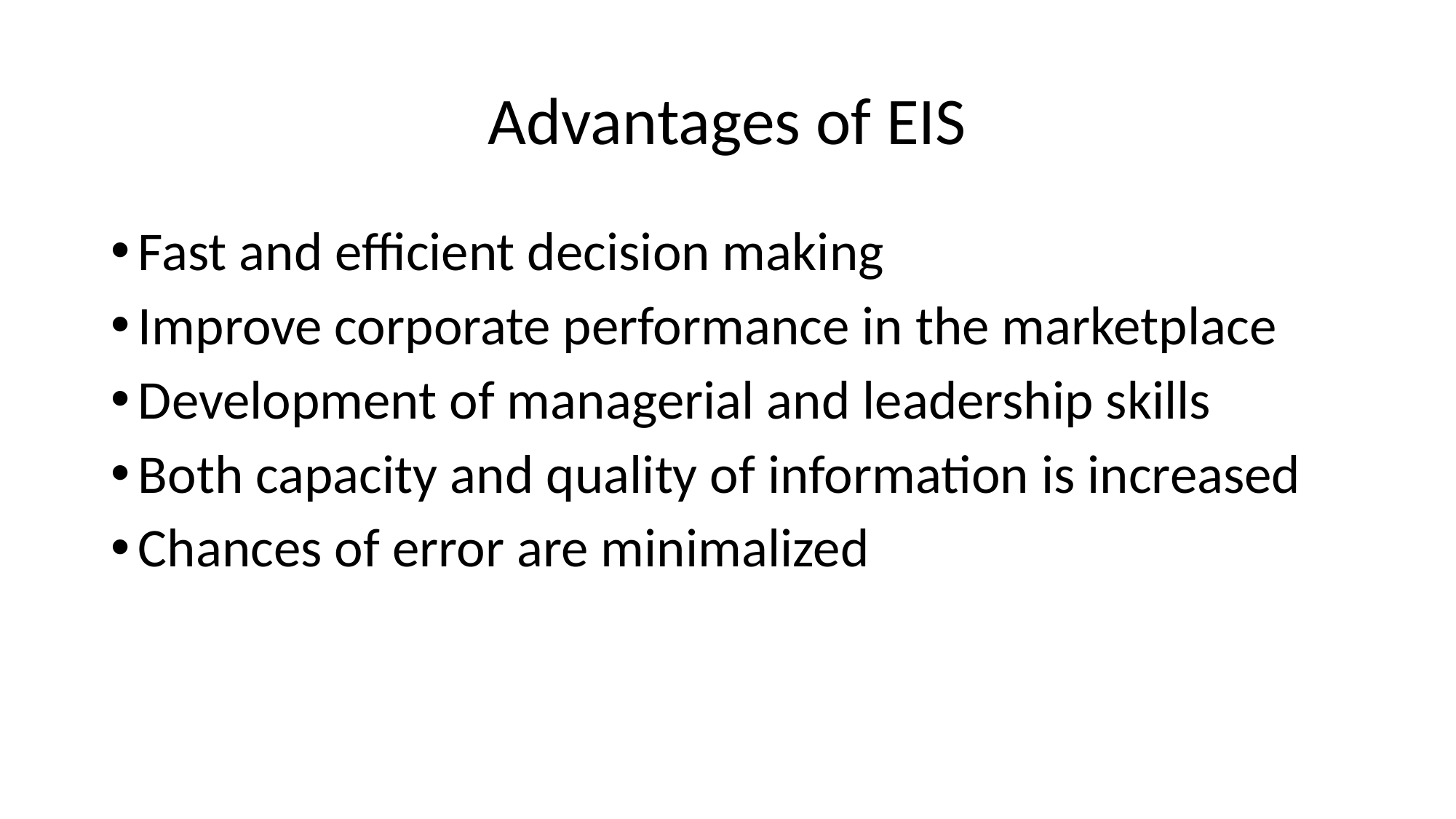

# Advantages of EIS
Fast and efficient decision making
Improve corporate performance in the marketplace
Development of managerial and leadership skills
Both capacity and quality of information is increased
Chances of error are minimalized